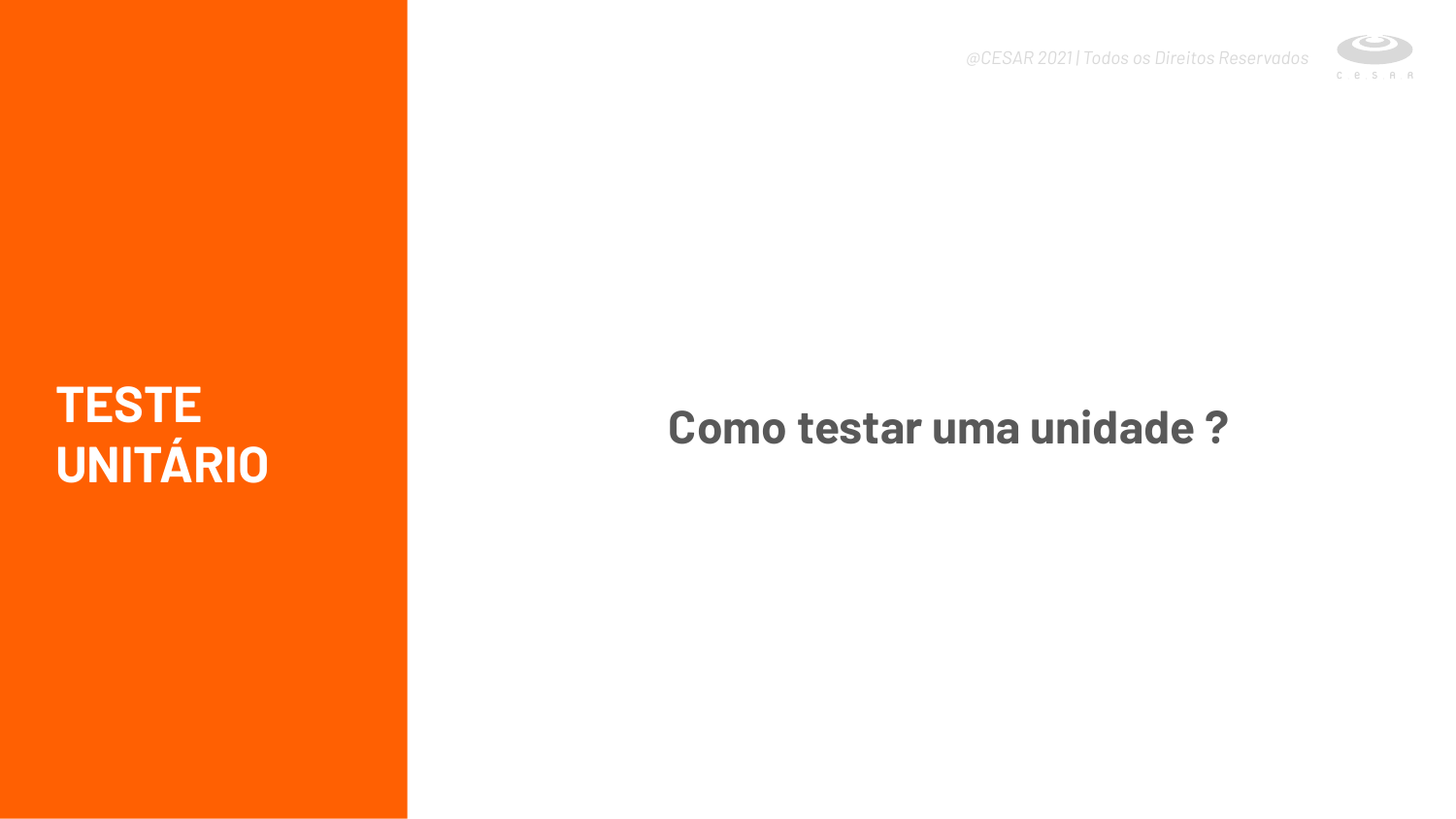

@CESAR 2021 | Todos os Direitos Reservados
TESTE UNITÁRIO
Como testar uma unidade ?